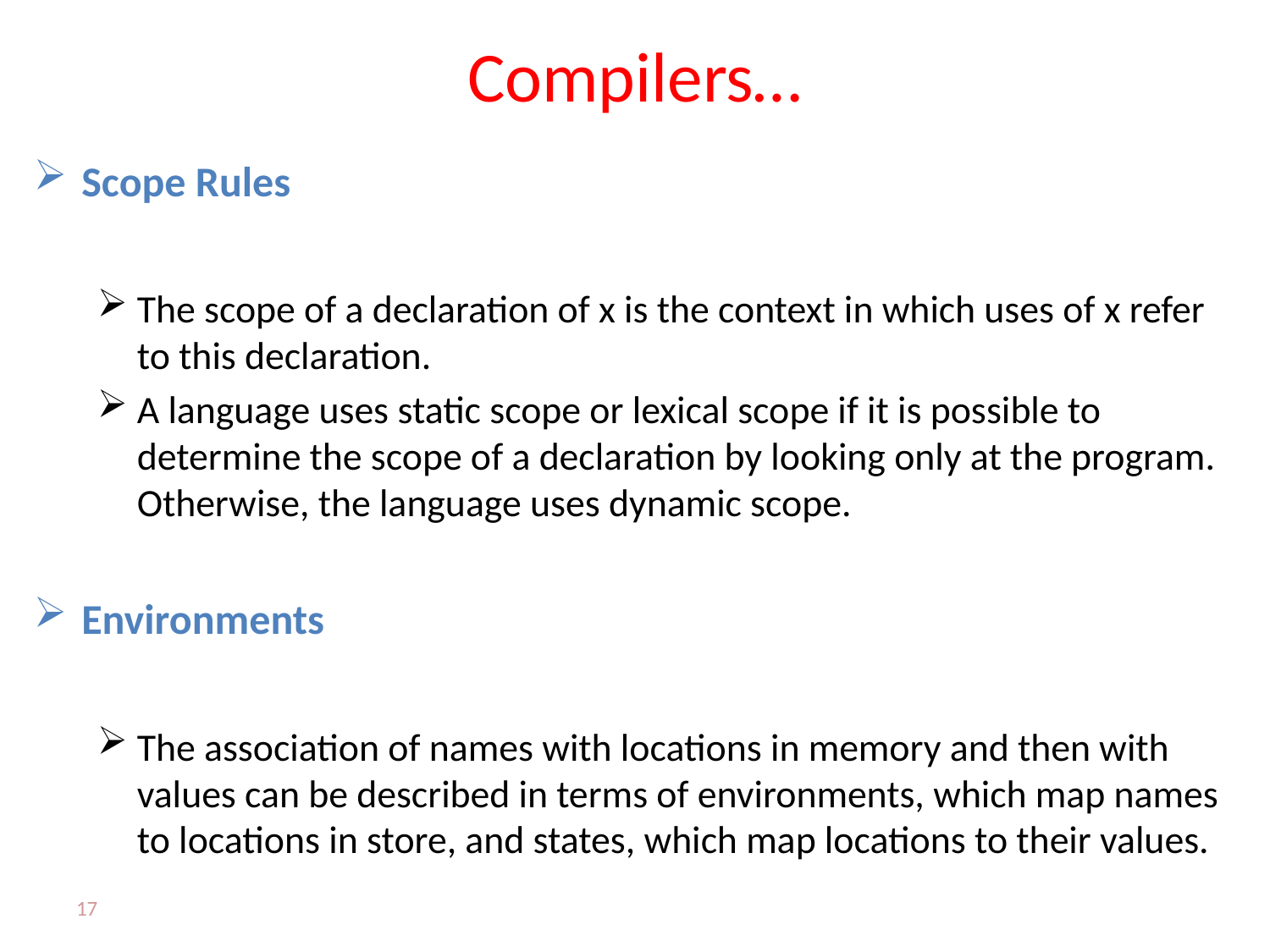

# Compilers…
Scope Rules

The scope of a declaration of x is the context in which uses of x refer to this declaration.
A language uses static scope or lexical scope if it is possible to determine the scope of a declaration by looking only at the program. Otherwise, the language uses dynamic scope.

Environments

The association of names with locations in memory and then with values can be described in terms of environments, which map names to locations in store, and states, which map locations to their values.
17